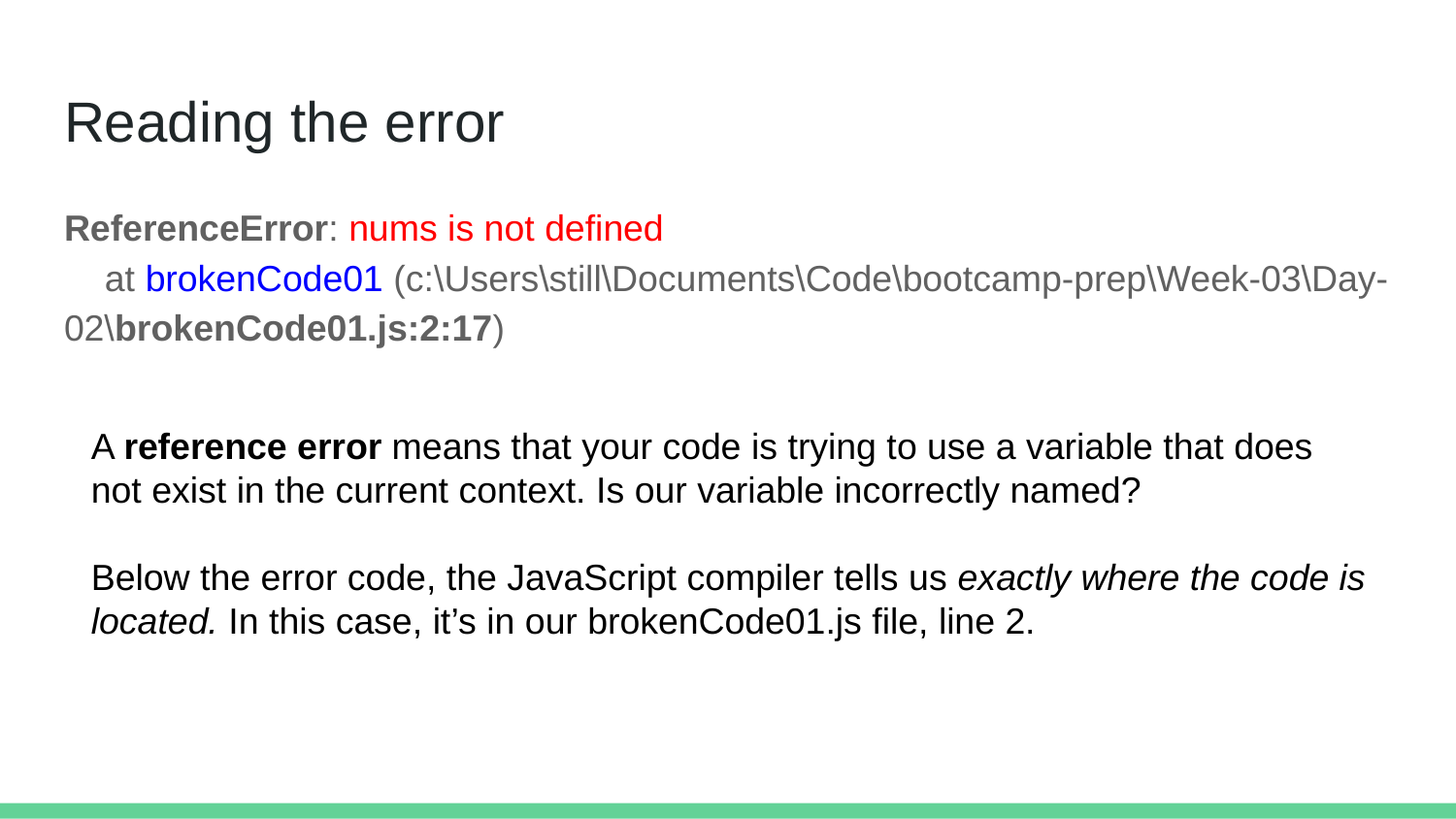

# Reading the error
ReferenceError: nums is not defined
    at brokenCode01 (c:\Users\still\Documents\Code\bootcamp-prep\Week-03\Day-02\brokenCode01.js:2:17)
A reference error means that your code is trying to use a variable that does not exist in the current context. Is our variable incorrectly named?

Below the error code, the JavaScript compiler tells us exactly where the code is located. In this case, it’s in our brokenCode01.js file, line 2.